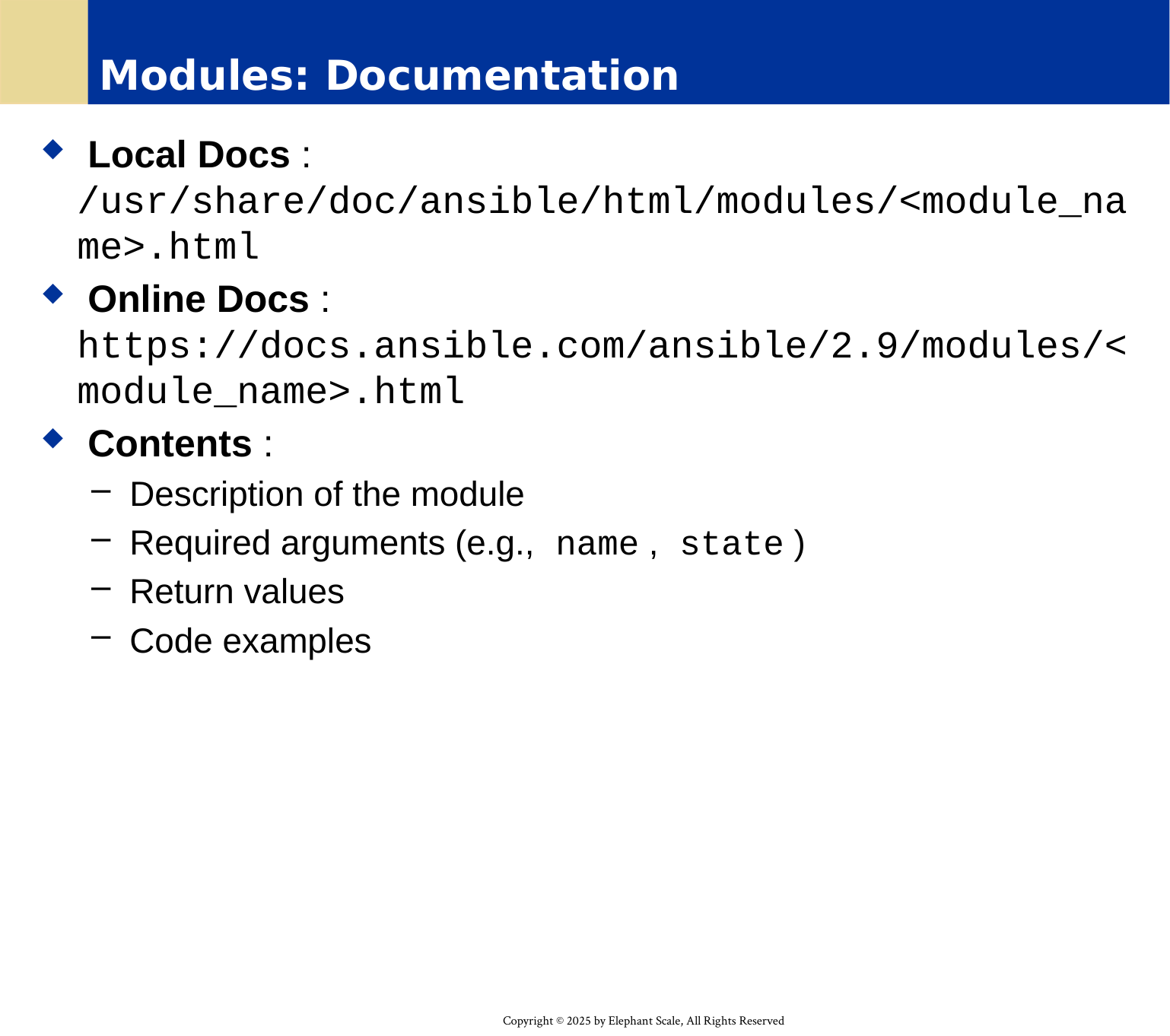

# Modules: Documentation
 Local Docs : /usr/share/doc/ansible/html/modules/<module_name>.html
 Online Docs : https://docs.ansible.com/ansible/2.9/modules/<module_name>.html
 Contents :
 Description of the module
 Required arguments (e.g., name , state )
 Return values
 Code examples
Copyright © 2025 by Elephant Scale, All Rights Reserved